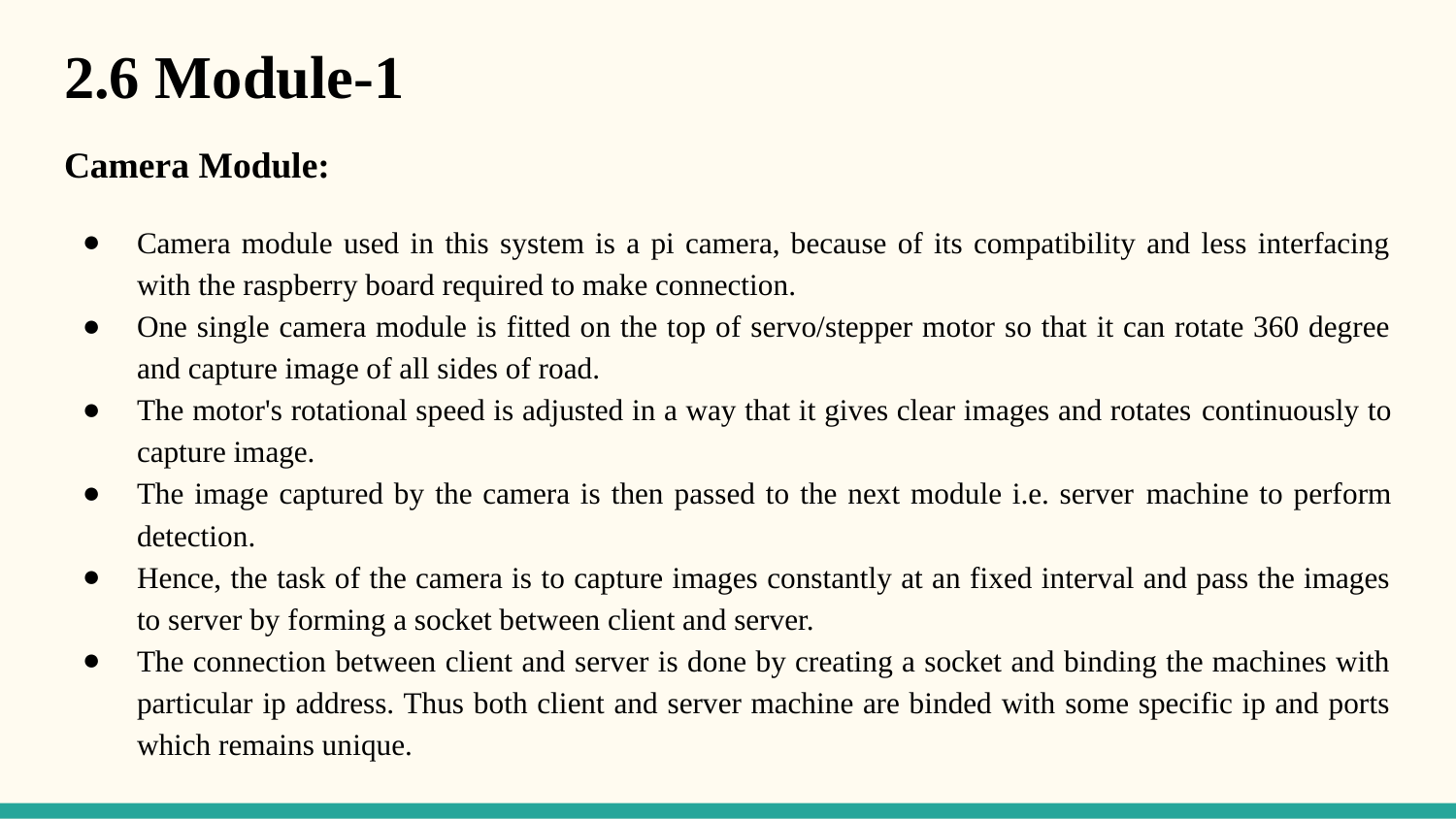

# 2.6 Module-1
Camera Module:
Camera module used in this system is a pi camera, because of its compatibility and less interfacing with the raspberry board required to make connection.
One single camera module is fitted on the top of servo/stepper motor so that it can rotate 360 degree and capture image of all sides of road.
The motor's rotational speed is adjusted in a way that it gives clear images and rotates continuously to capture image.
The image captured by the camera is then passed to the next module i.e. server machine to perform detection.
Hence, the task of the camera is to capture images constantly at an fixed interval and pass the images to server by forming a socket between client and server.
The connection between client and server is done by creating a socket and binding the machines with particular ip address. Thus both client and server machine are binded with some specific ip and ports which remains unique.